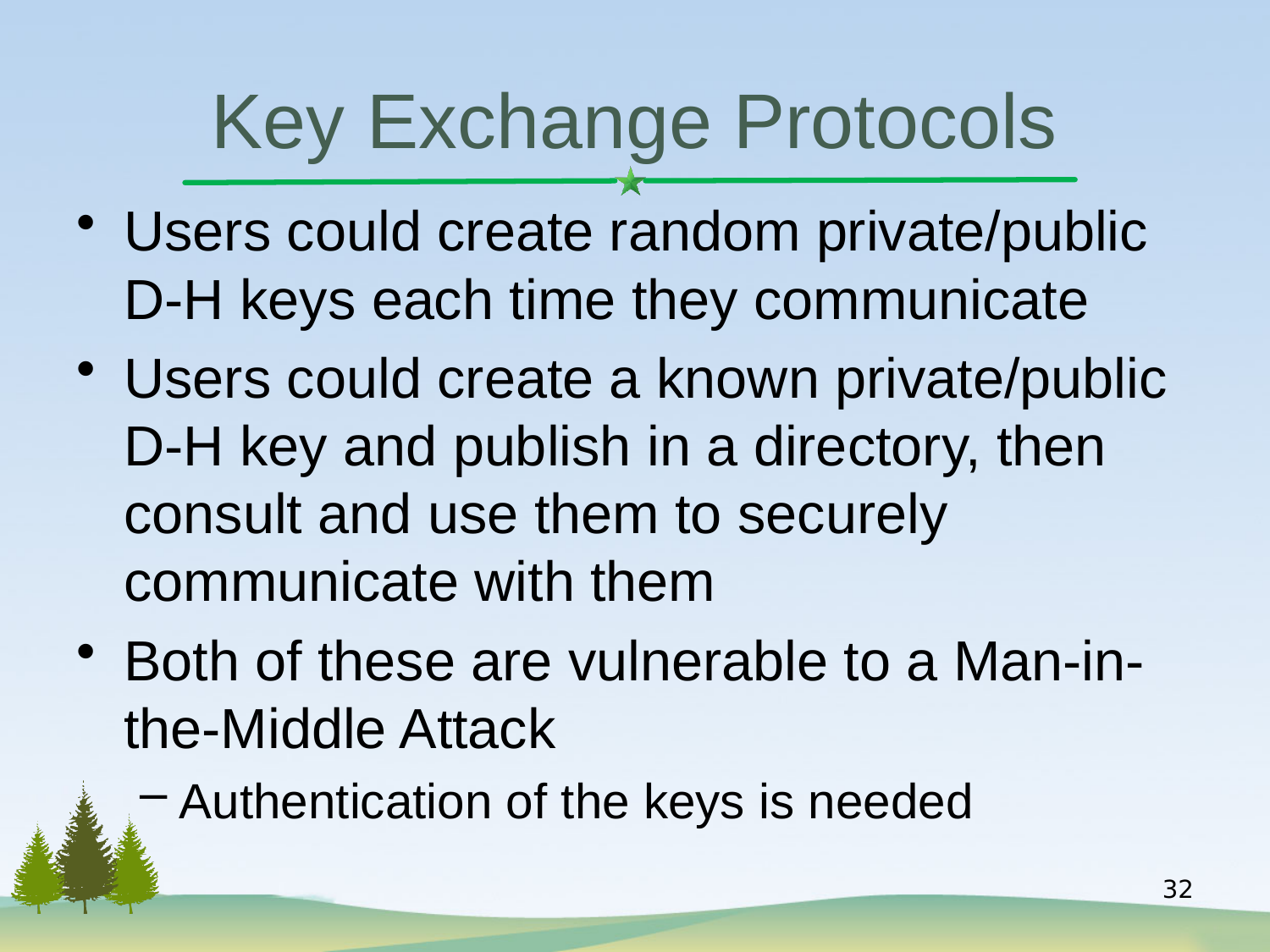

Key Exchange Protocols
Users could create random private/public D-H keys each time they communicate
Users could create a known private/public D-H key and publish in a directory, then consult and use them to securely communicate with them
Both of these are vulnerable to a Man-in-the-Middle Attack
Authentication of the keys is needed

32